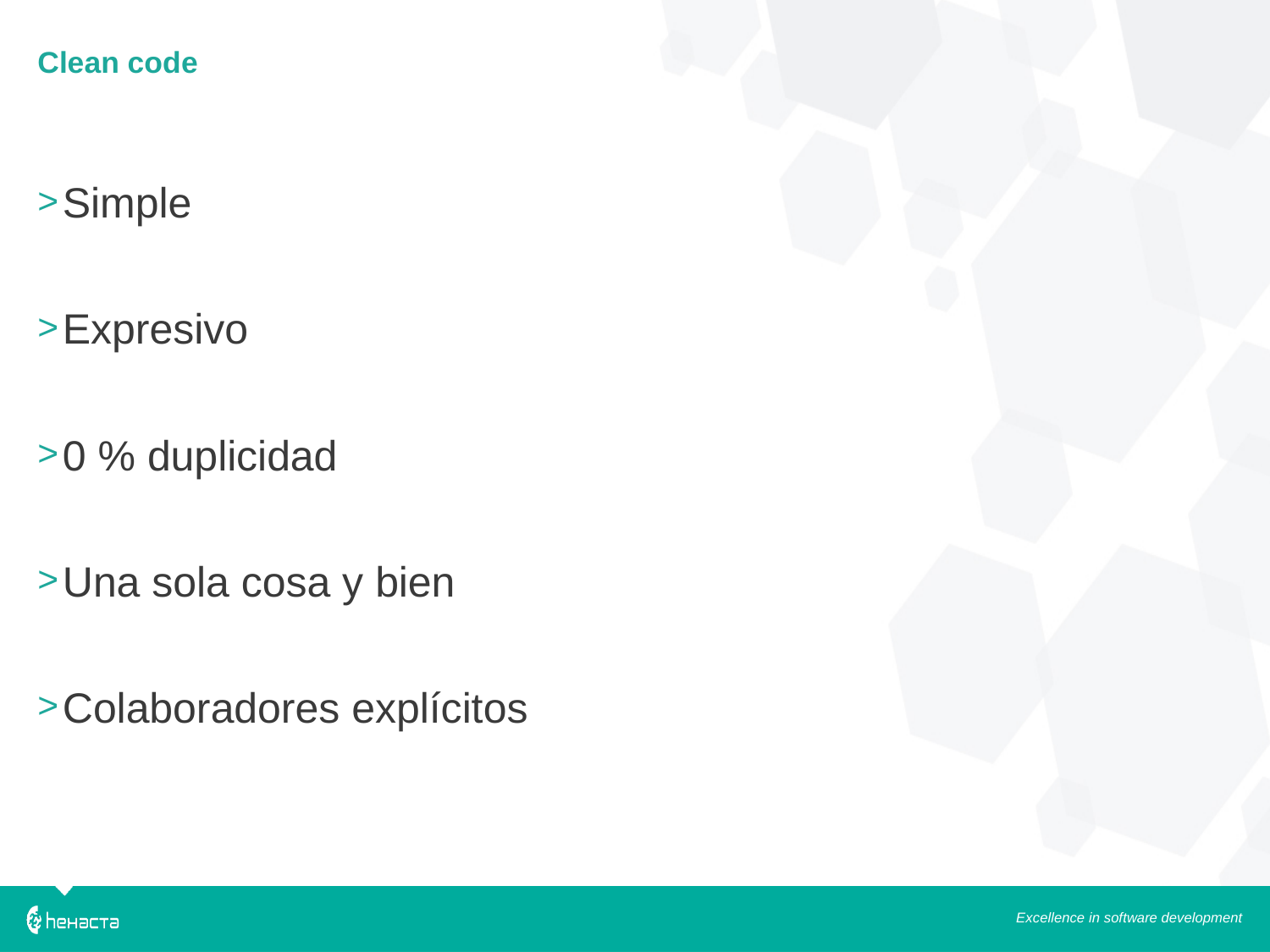

Clean code

Simple

Expresivo

0 % duplicidad

Una sola cosa y bien

Colaboradores explícitos